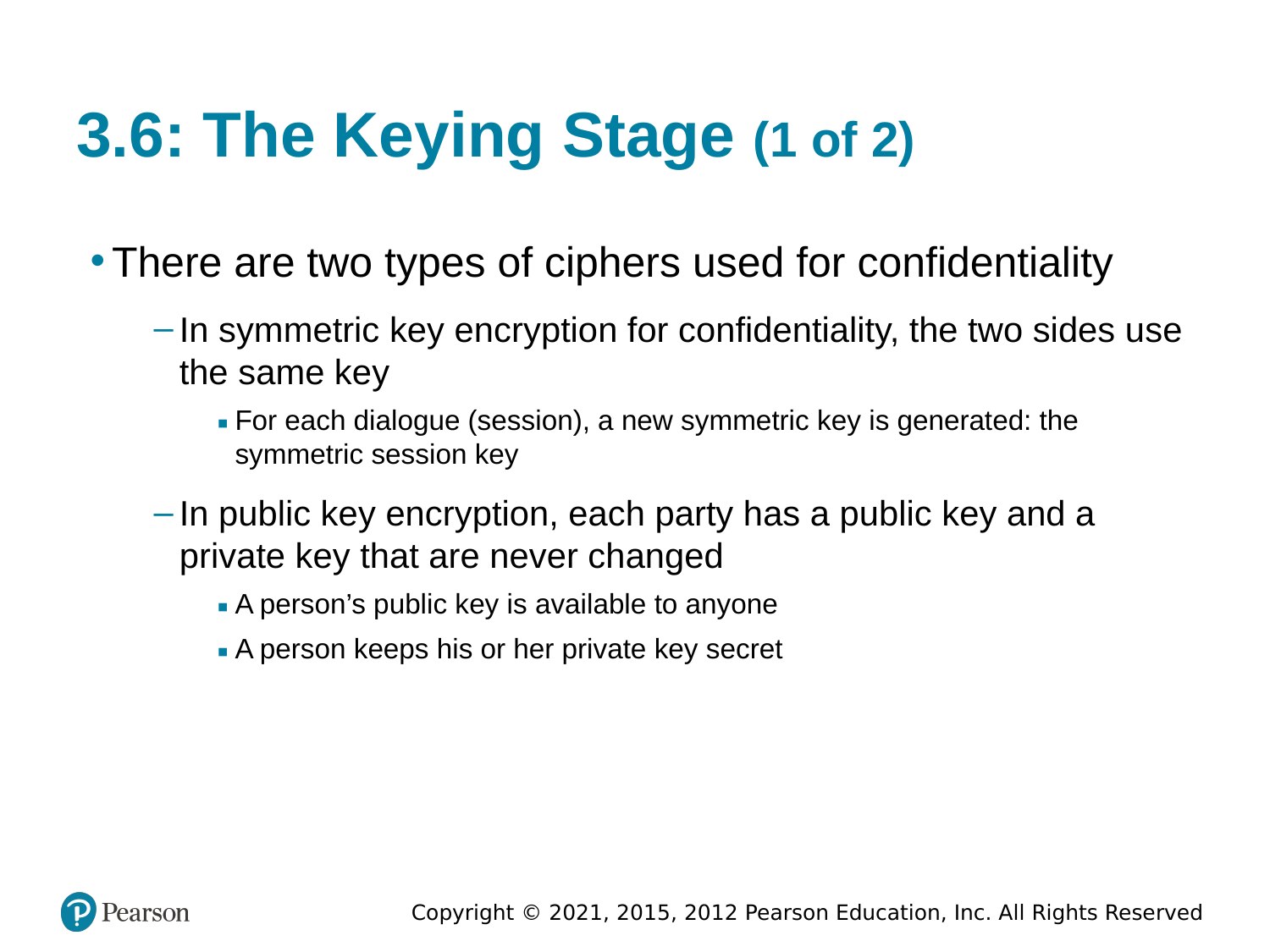

# 3.6: The Keying Stage (1 of 2)
There are two types of ciphers used for confidentiality
In symmetric key encryption for confidentiality, the two sides use the same key
For each dialogue (session), a new symmetric key is generated: the symmetric session key
In public key encryption, each party has a public key and a private key that are never changed
A person’s public key is available to anyone
A person keeps his or her private key secret
3-11